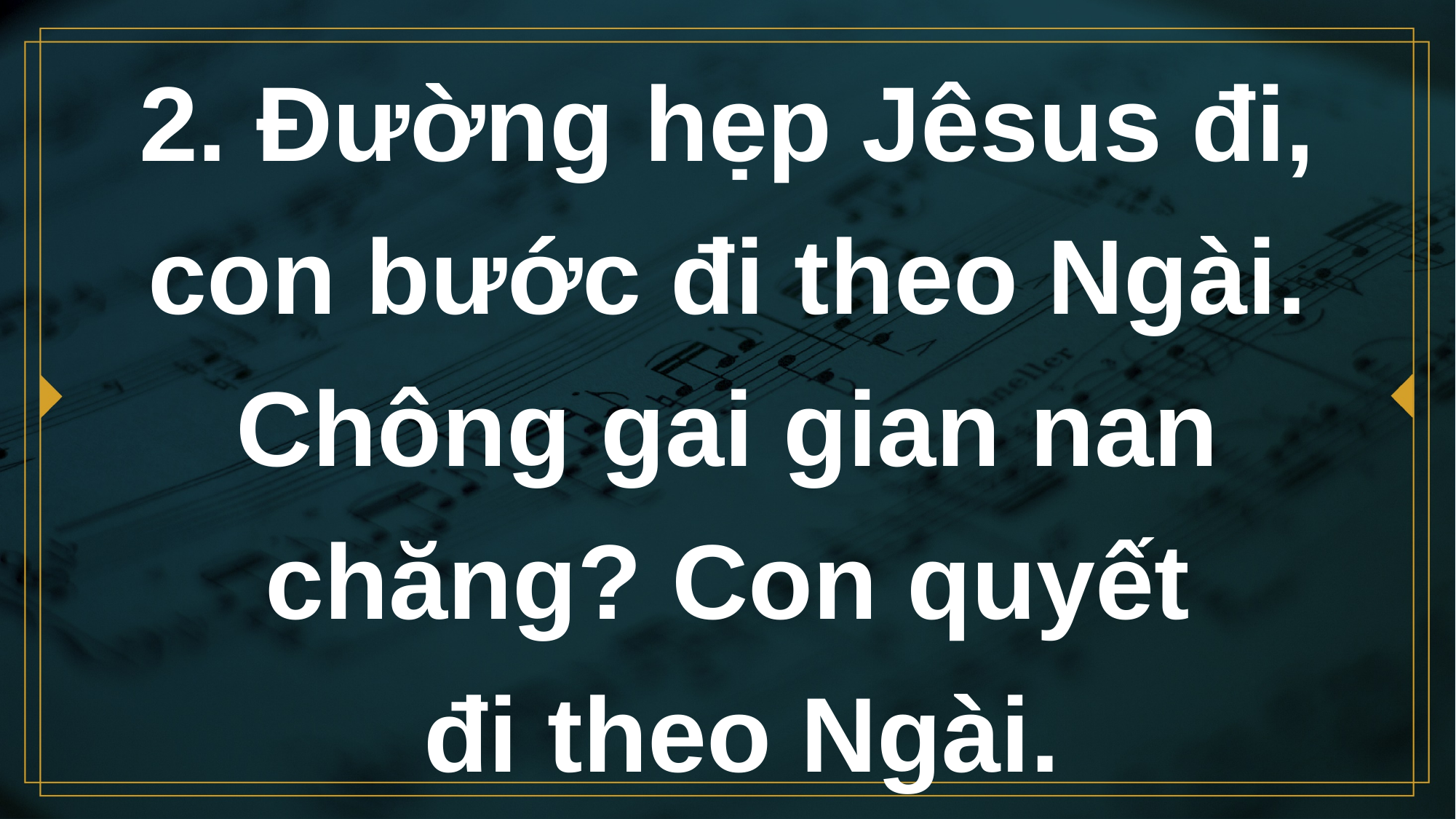

# 2. Đường hẹp Jêsus đi, con bước đi theo Ngài. Chông gai gian nan chăng? Con quyết đi theo Ngài.